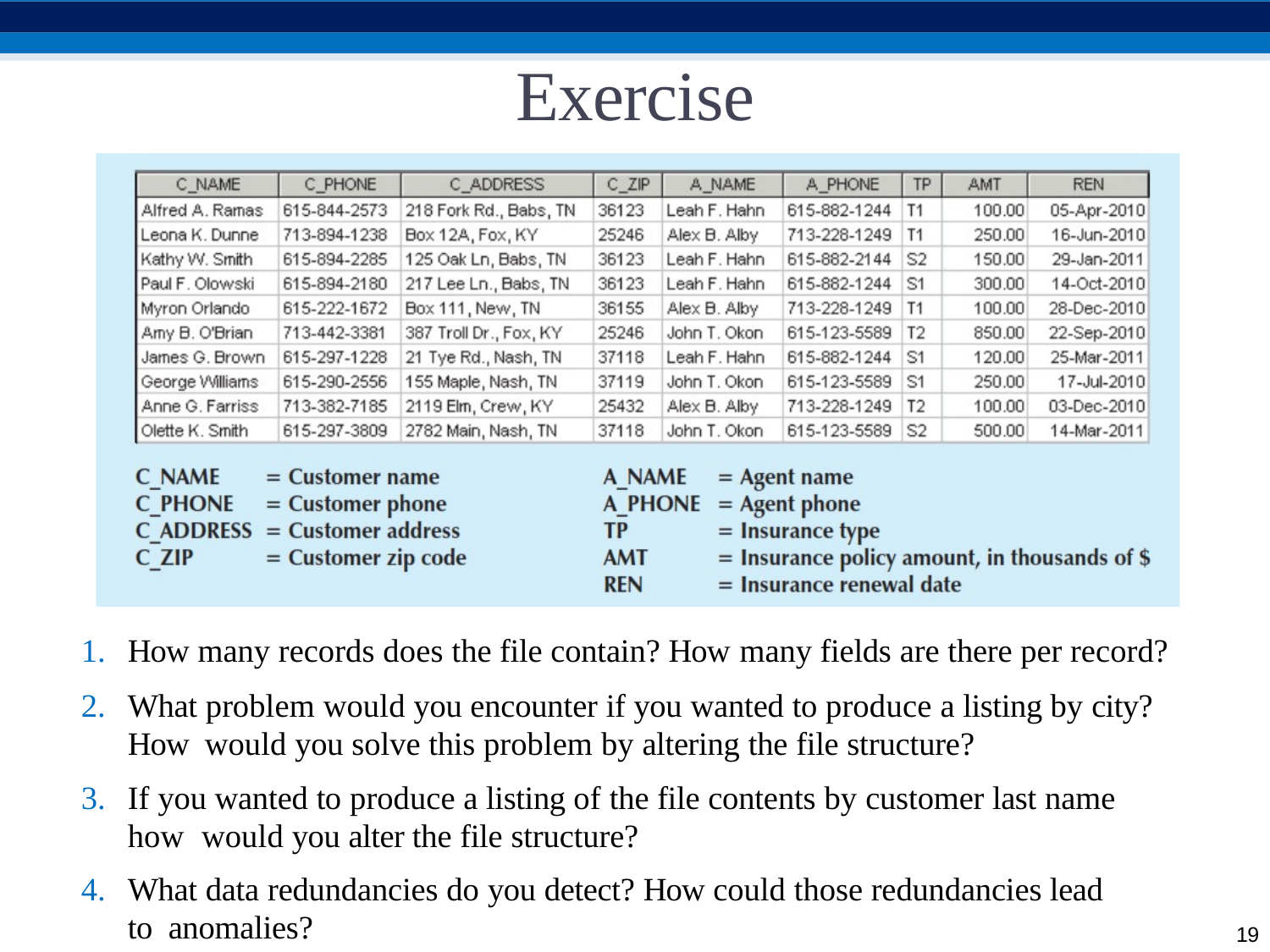

# Exercise

How many records does the file contain? How many fields are there per record?
What problem would you encounter if you wanted to produce a listing by city? How  would you solve this problem by altering the file structure?
If you wanted to produce a listing of the file contents by customer last name how  would you alter the file structure?
What data redundancies do you detect? How could those redundancies lead to  anomalies?
19